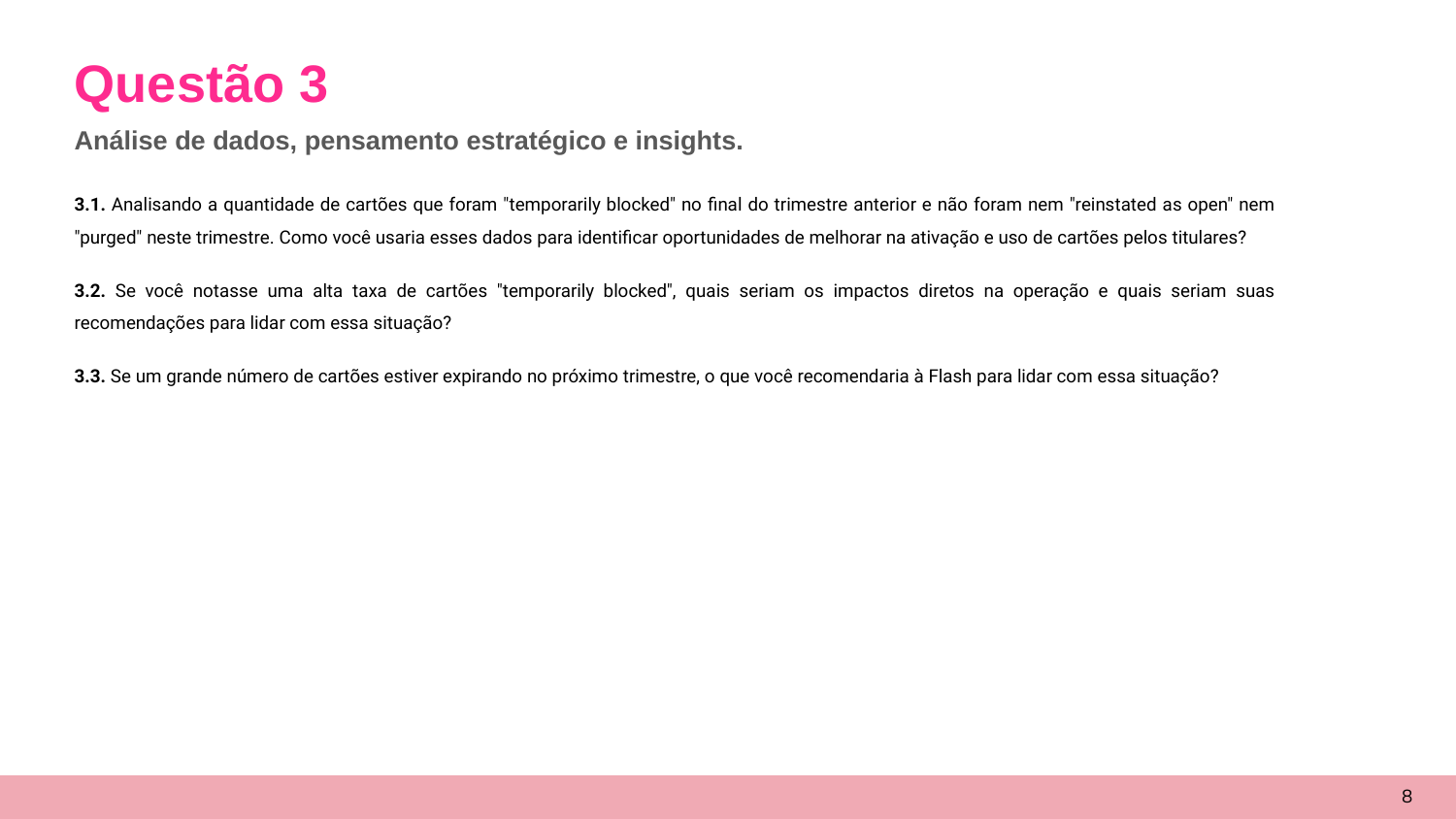

Questão 3

Análise de dados, pensamento estratégico e insights.
3.1. Analisando a quantidade de cartões que foram "temporarily blocked" no final do trimestre anterior e não foram nem "reinstated as open" nem "purged" neste trimestre. Como você usaria esses dados para identificar oportunidades de melhorar na ativação e uso de cartões pelos titulares?
3.2. Se você notasse uma alta taxa de cartões "temporarily blocked", quais seriam os impactos diretos na operação e quais seriam suas recomendações para lidar com essa situação?
3.3. Se um grande número de cartões estiver expirando no próximo trimestre, o que você recomendaria à Flash para lidar com essa situação?

8